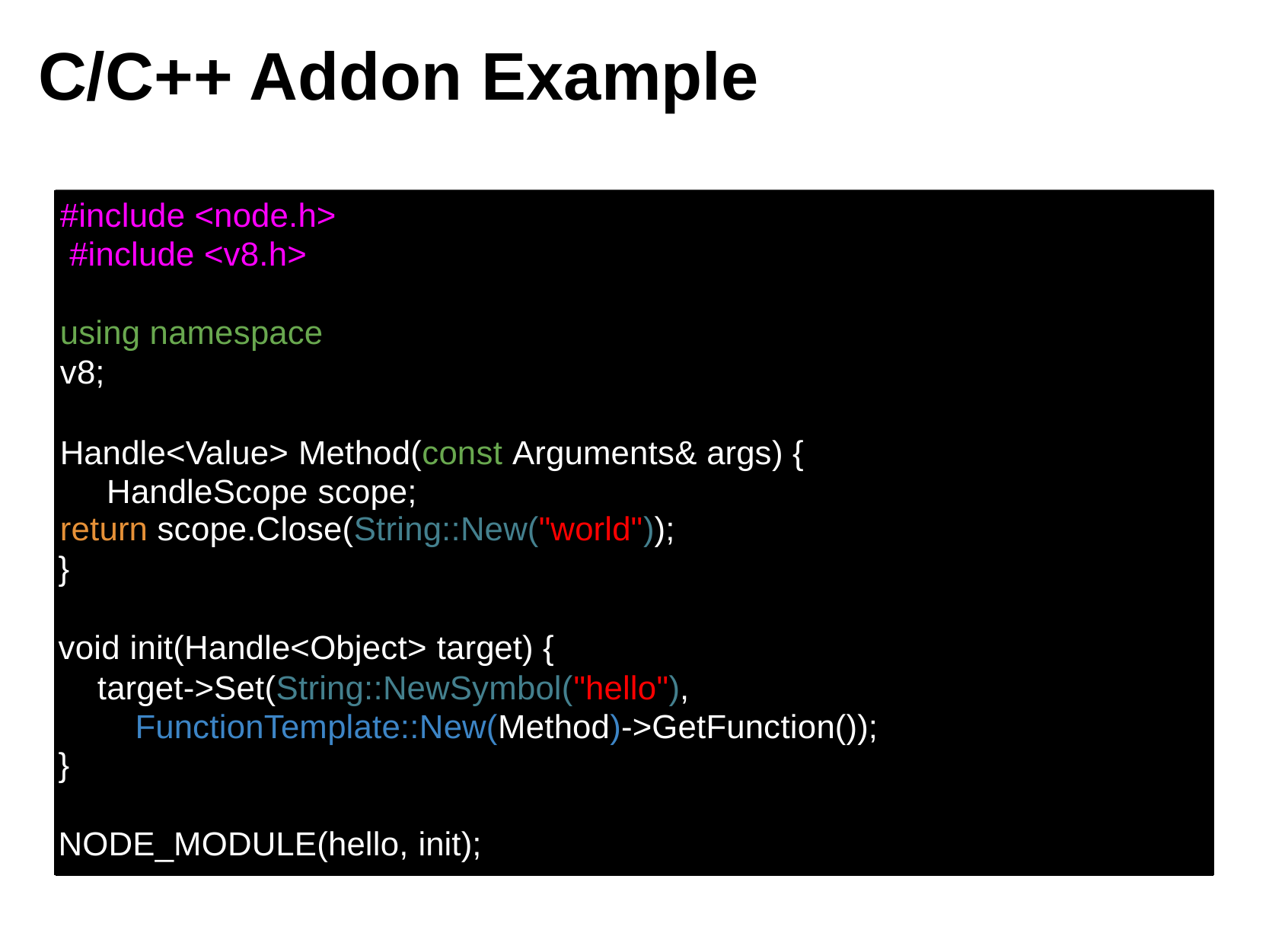

# C/C++ Addon Example

#include <node.h>  #include <v8.h>

using namespace v8;

Handle<Value> Method(const Arguments& args) {  HandleScope scope;
return scope.Close(String::New("world"));
}

void init(Handle<Object> target) {
target->Set(String::NewSymbol("hello"),  FunctionTemplate::New(Method)->GetFunction());
}

NODE_MODULE(hello, init);